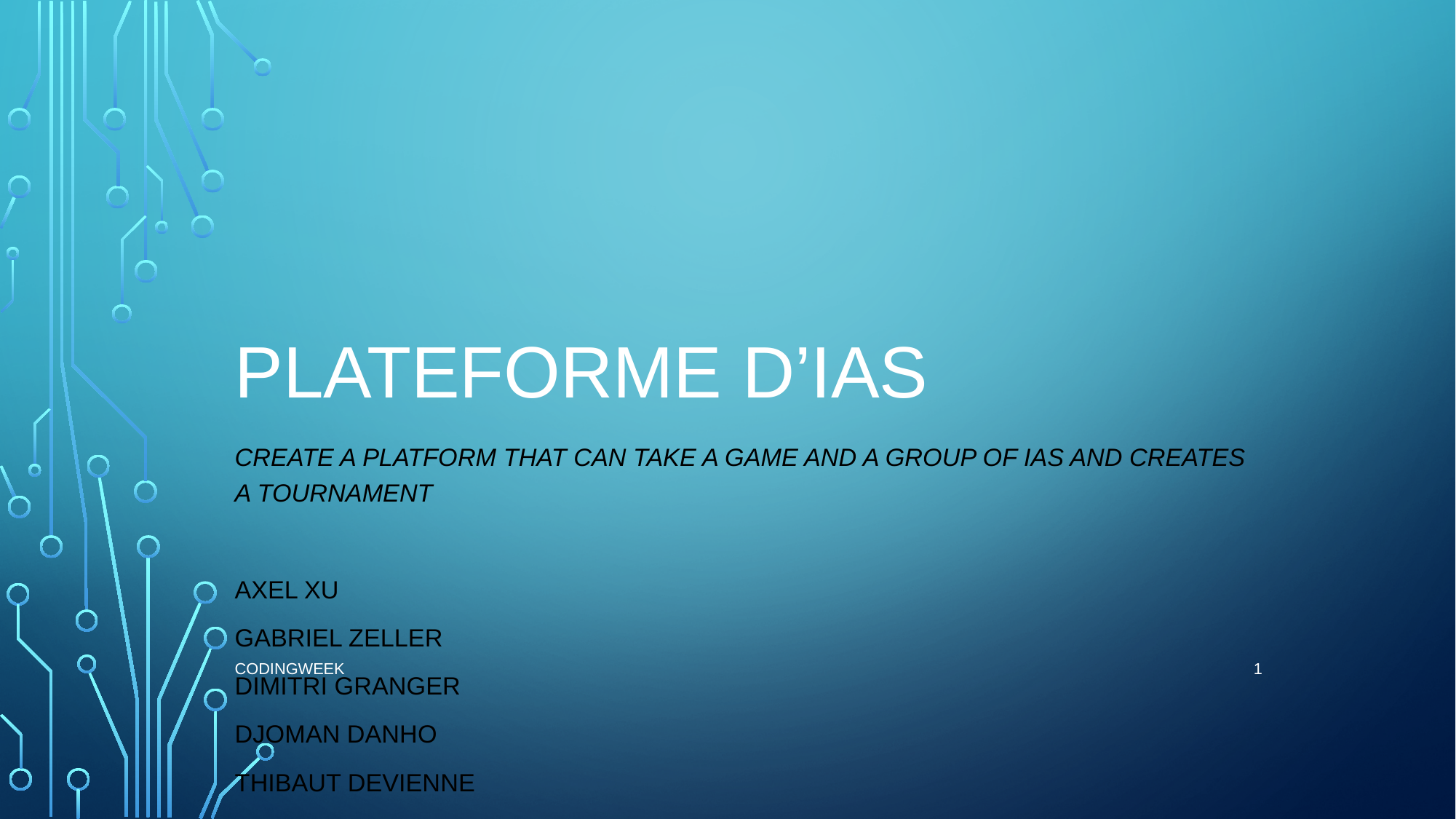

# Plateforme D’IAS
create a platform that can take a game and a group of IAs and creates a tournament

Axel xu
Gabriel Zeller
Dimitri Granger
Djoman Danho
ThiBAut DEVIENNE

1
Codingweek